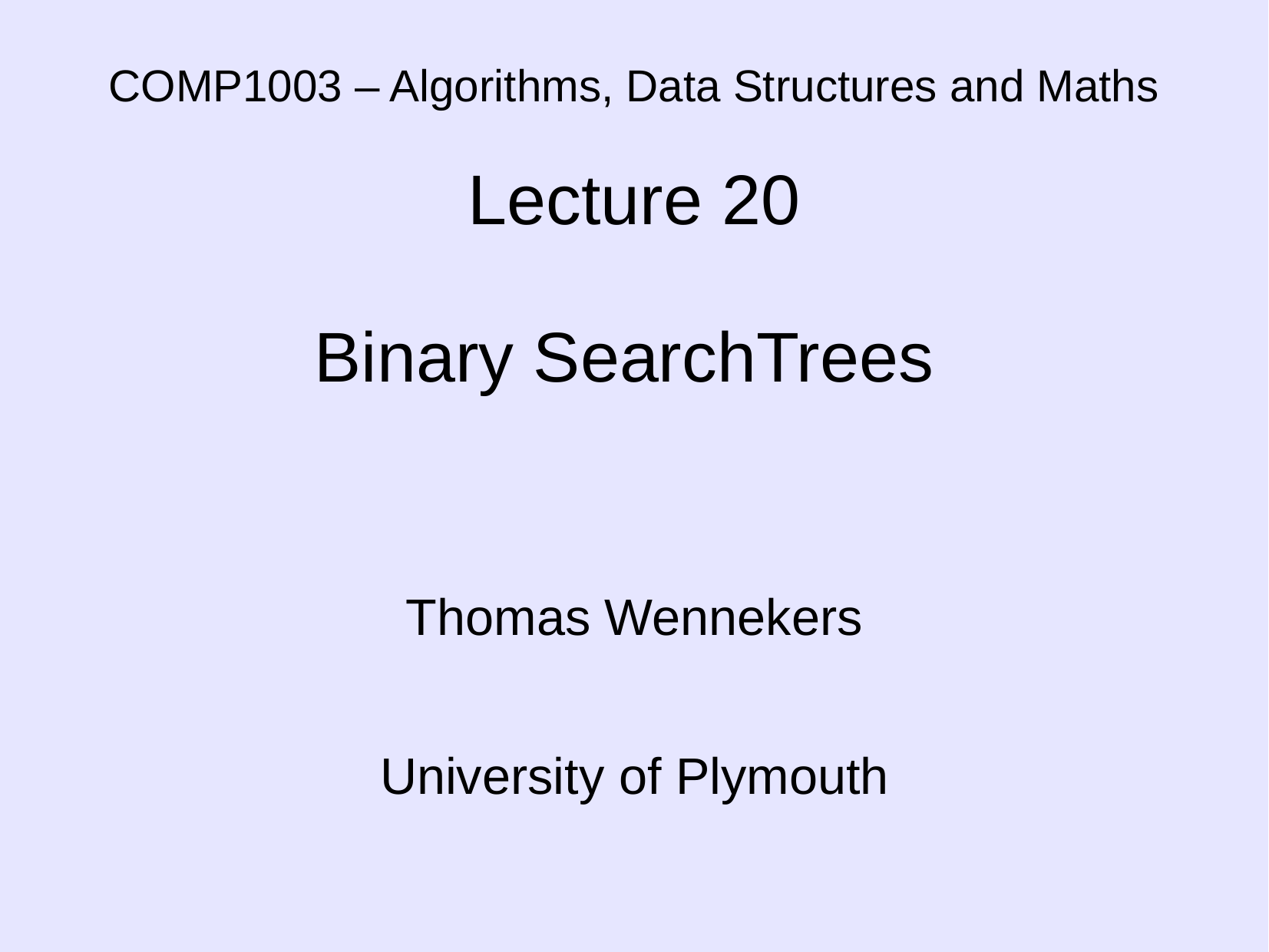

# COMP1003 – Algorithms, Data Structures and Maths Lecture 20 Binary SearchTrees
Thomas Wennekers

University of Plymouth